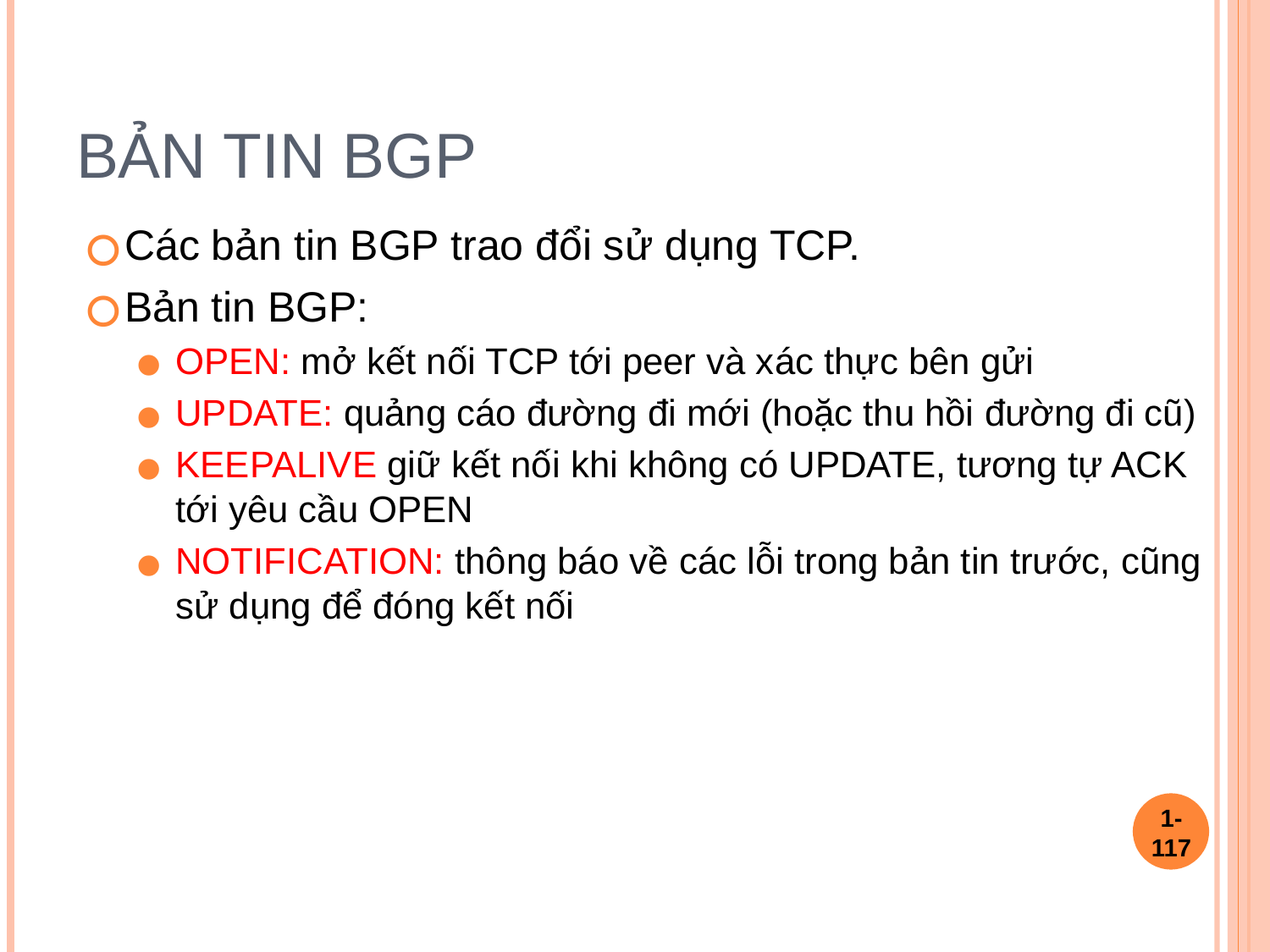

# Bản tin BGP
Các bản tin BGP trao đổi sử dụng TCP.
Bản tin BGP:
OPEN: mở kết nối TCP tới peer và xác thực bên gửi
UPDATE: quảng cáo đường đi mới (hoặc thu hồi đường đi cũ)
KEEPALIVE giữ kết nối khi không có UPDATE, tương tự ACK tới yêu cầu OPEN
NOTIFICATION: thông báo về các lỗi trong bản tin trước, cũng sử dụng để đóng kết nối
1-117